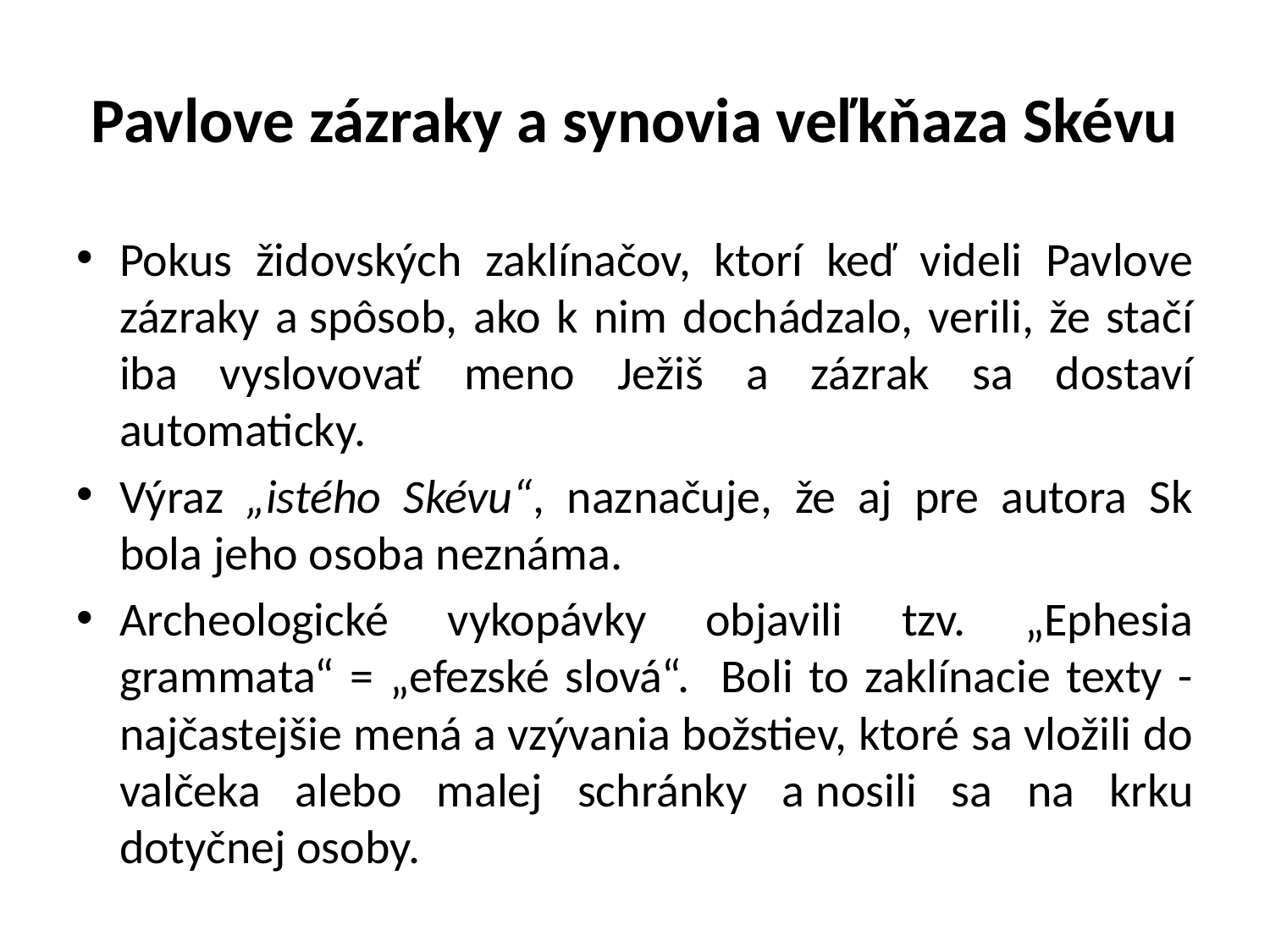

# Pavlove zázraky a synovia veľkňaza Skévu
Pokus židovských zaklínačov, ktorí keď videli Pavlove zázraky a spôsob, ako k nim dochádzalo, verili, že stačí iba vyslovovať meno Ježiš a zázrak sa dostaví automaticky.
Výraz „istého Skévu“, naznačuje, že aj pre autora Sk bola jeho osoba neznáma.
Archeologické vykopávky objavili tzv. „Ephesia grammata“ = „efezské slová“.  Boli to zaklínacie texty - najčastejšie mená a vzývania božstiev, ktoré sa vložili do valčeka alebo malej schránky a nosili sa na krku dotyčnej osoby.